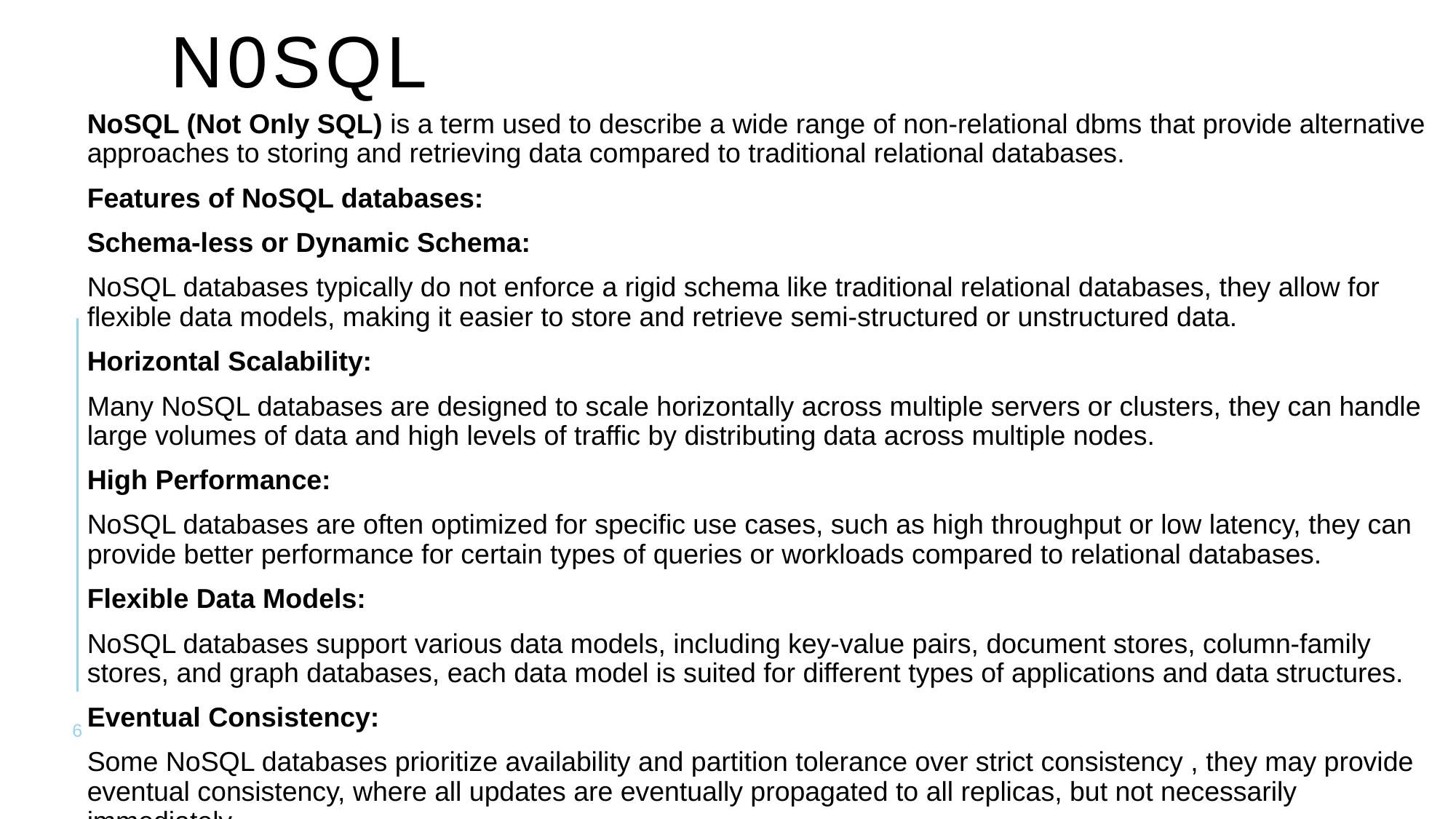

# N0SQL
NoSQL (Not Only SQL) is a term used to describe a wide range of non-relational dbms that provide alternative approaches to storing and retrieving data compared to traditional relational databases.
Features of NoSQL databases:
Schema-less or Dynamic Schema:
NoSQL databases typically do not enforce a rigid schema like traditional relational databases, they allow for flexible data models, making it easier to store and retrieve semi-structured or unstructured data.
Horizontal Scalability:
Many NoSQL databases are designed to scale horizontally across multiple servers or clusters, they can handle large volumes of data and high levels of traffic by distributing data across multiple nodes.
High Performance:
NoSQL databases are often optimized for specific use cases, such as high throughput or low latency, they can provide better performance for certain types of queries or workloads compared to relational databases.
Flexible Data Models:
NoSQL databases support various data models, including key-value pairs, document stores, column-family stores, and graph databases, each data model is suited for different types of applications and data structures.
Eventual Consistency:
Some NoSQL databases prioritize availability and partition tolerance over strict consistency , they may provide eventual consistency, where all updates are eventually propagated to all replicas, but not necessarily immediately.
6